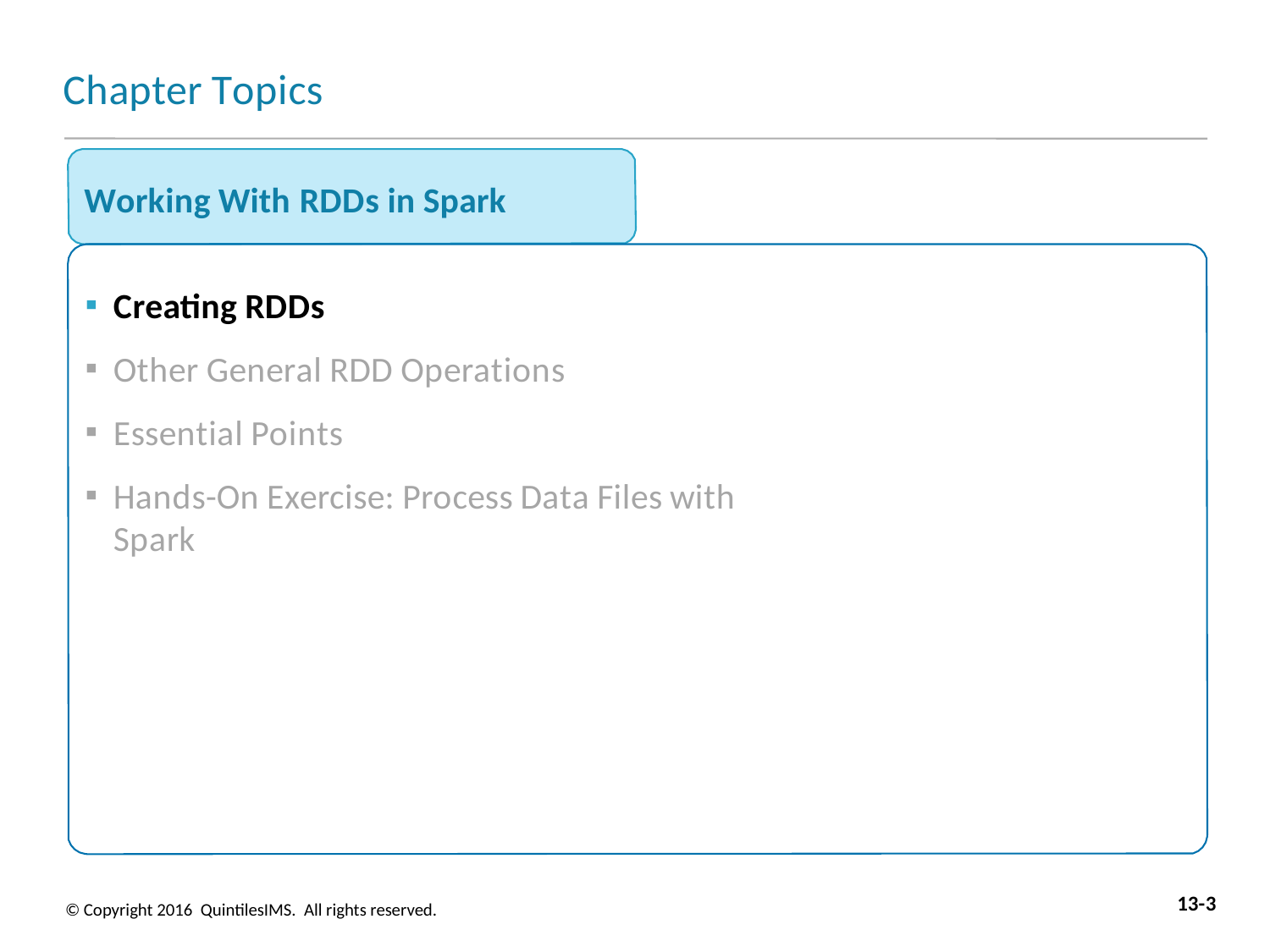

# Chapter Topics

Working With RDDs in Spark

Creating RDDs
Other General RDD Operations
Essential Points
Hands-On Exercise: Process Data Files with Spark

13-3
© Copyright 2016  QuintilesIMS.  All rights reserved.